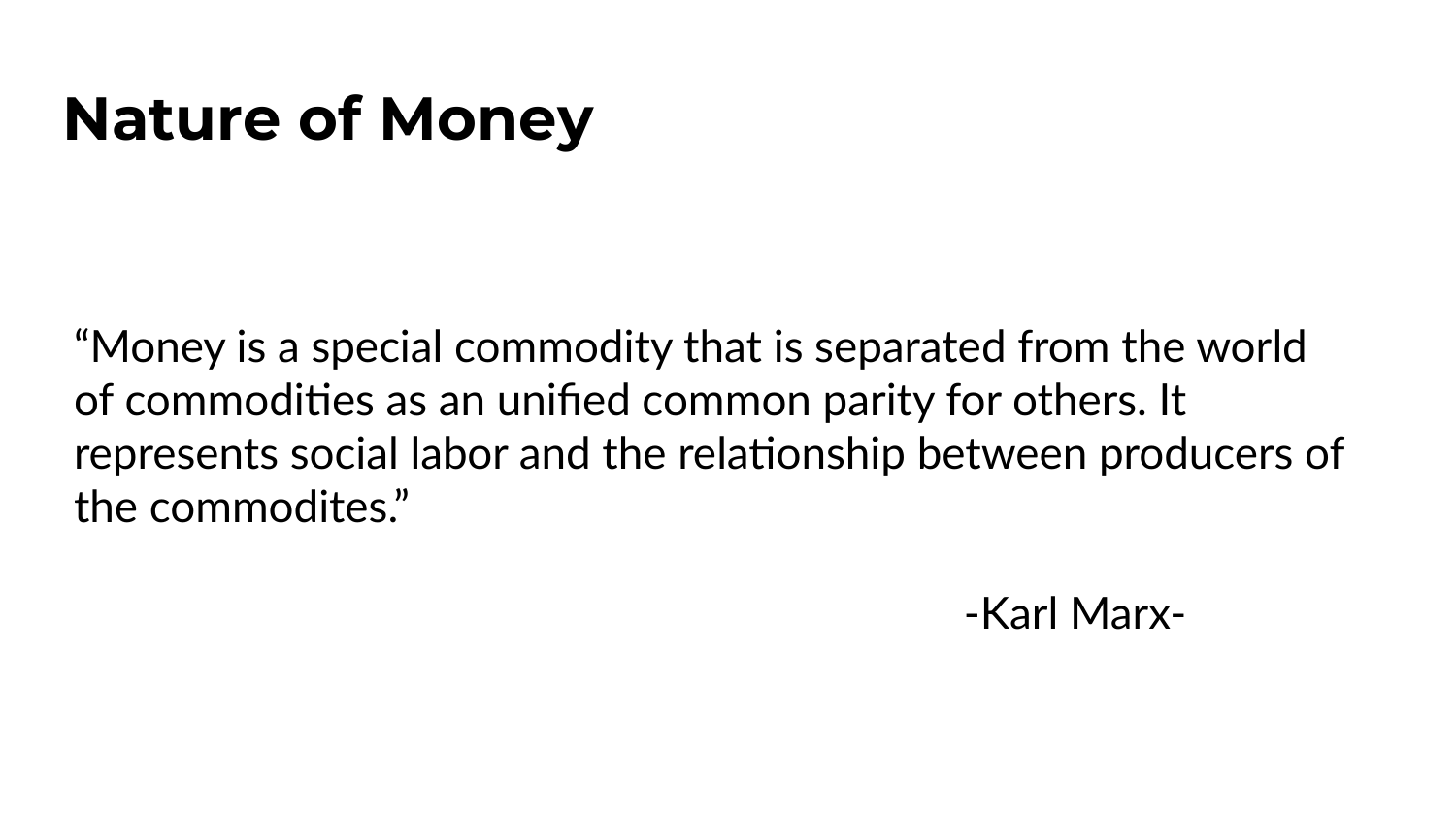

# Nature of Money
“Money is a special commodity that is separated from the world of commodities as an unified common parity for others. It represents social labor and the relationship between producers of the commodites.”
											     		-Karl Marx-